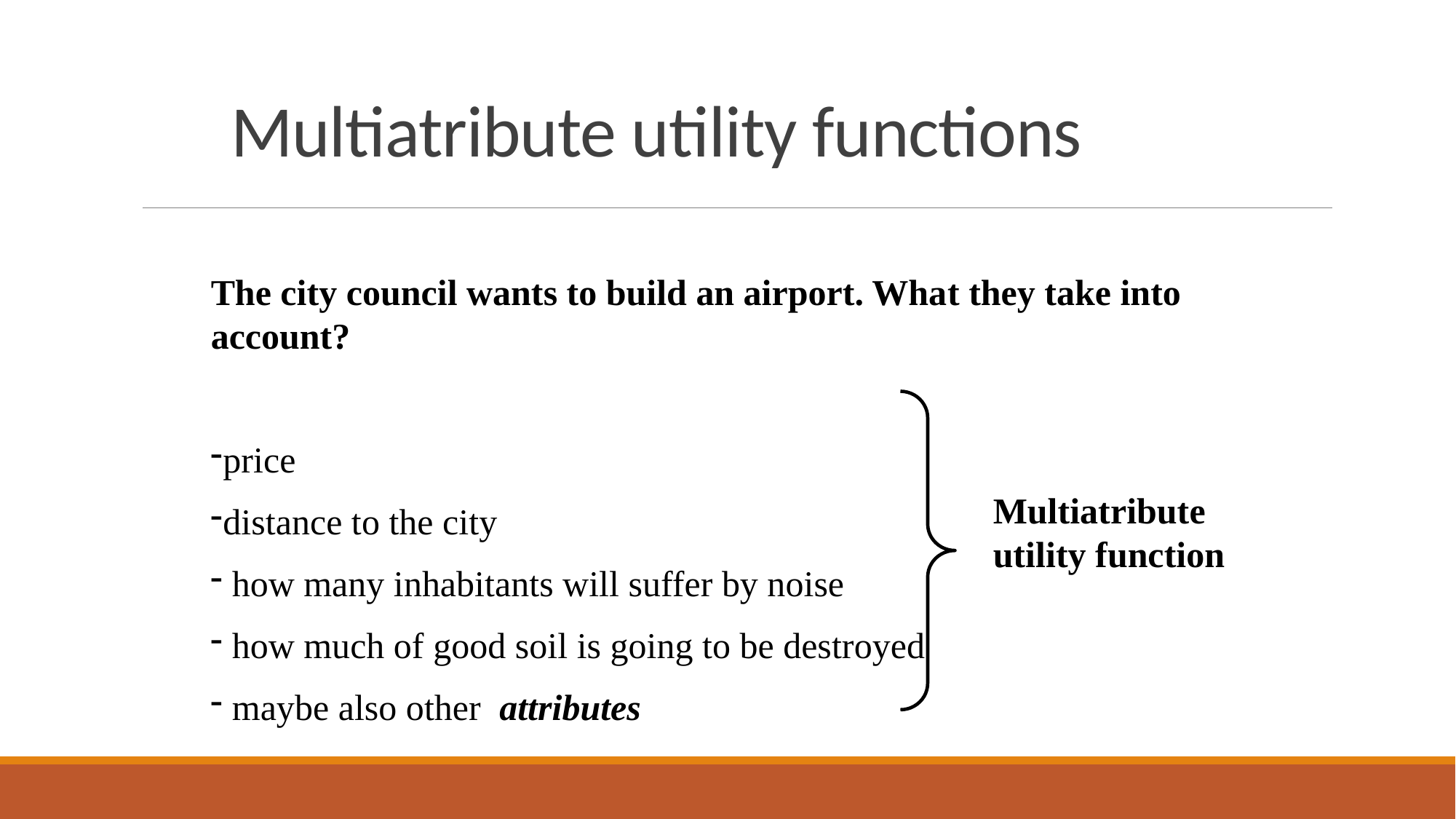

# Multiatribute utility functions
The city council wants to build an airport. What they take into account?

price
distance to the city
 how many inhabitants will suffer by noise
 how much of good soil is going to be destroyed
 maybe also other  attributes

Multiatribute utility function